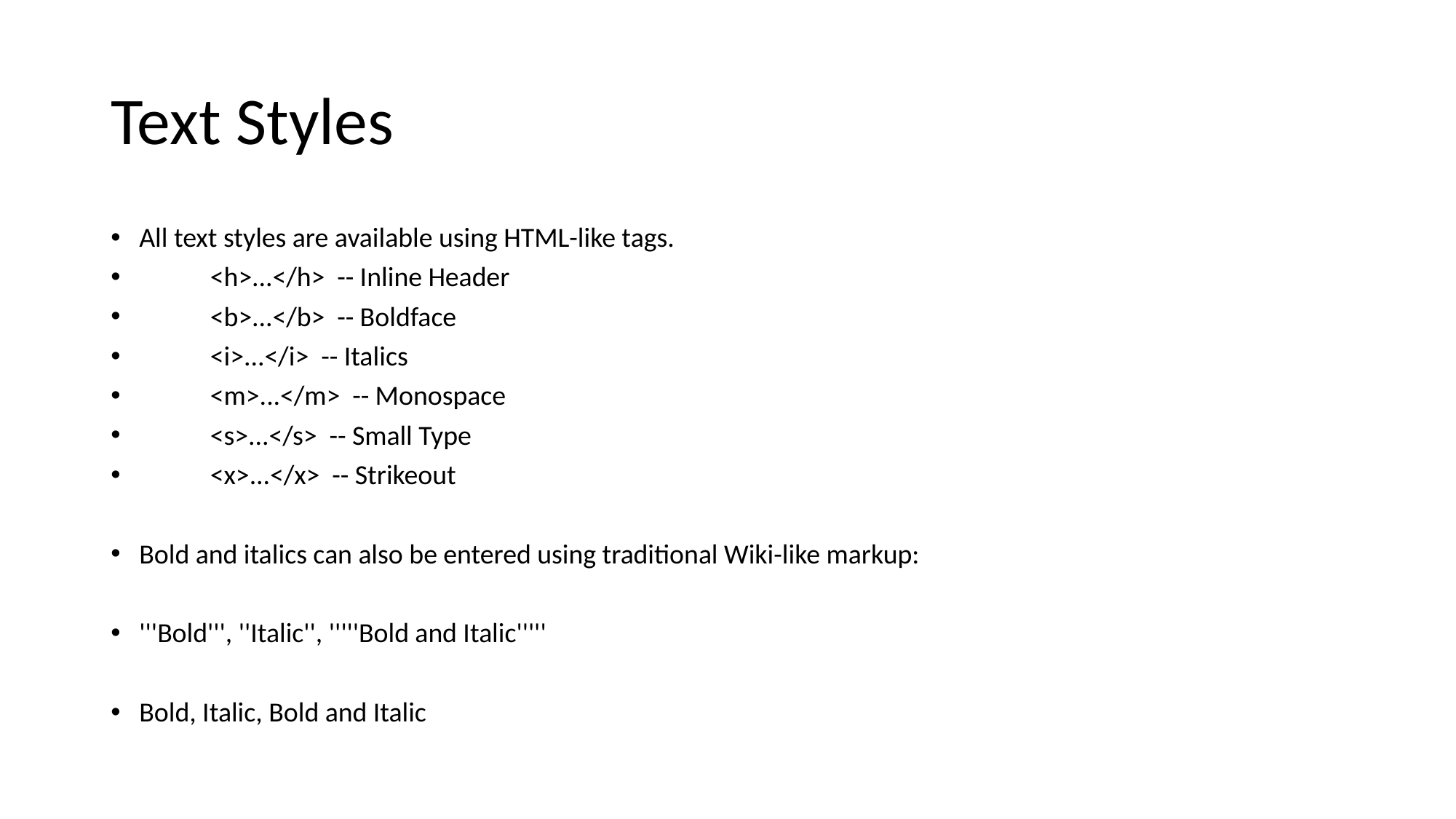

# Text Styles
All text styles are available using HTML-like tags.
	<h>...</h>  -- Inline Header
	<b>...</b>  -- Boldface
	<i>...</i>  -- Italics
	<m>...</m>  -- Monospace
	<s>...</s>  -- Small Type
	<x>...</x>  -- Strikeout

Bold and italics can also be entered using traditional Wiki-like markup:

'''Bold''', ''Italic'', '''''Bold and Italic'''''

Bold, Italic, Bold and Italic